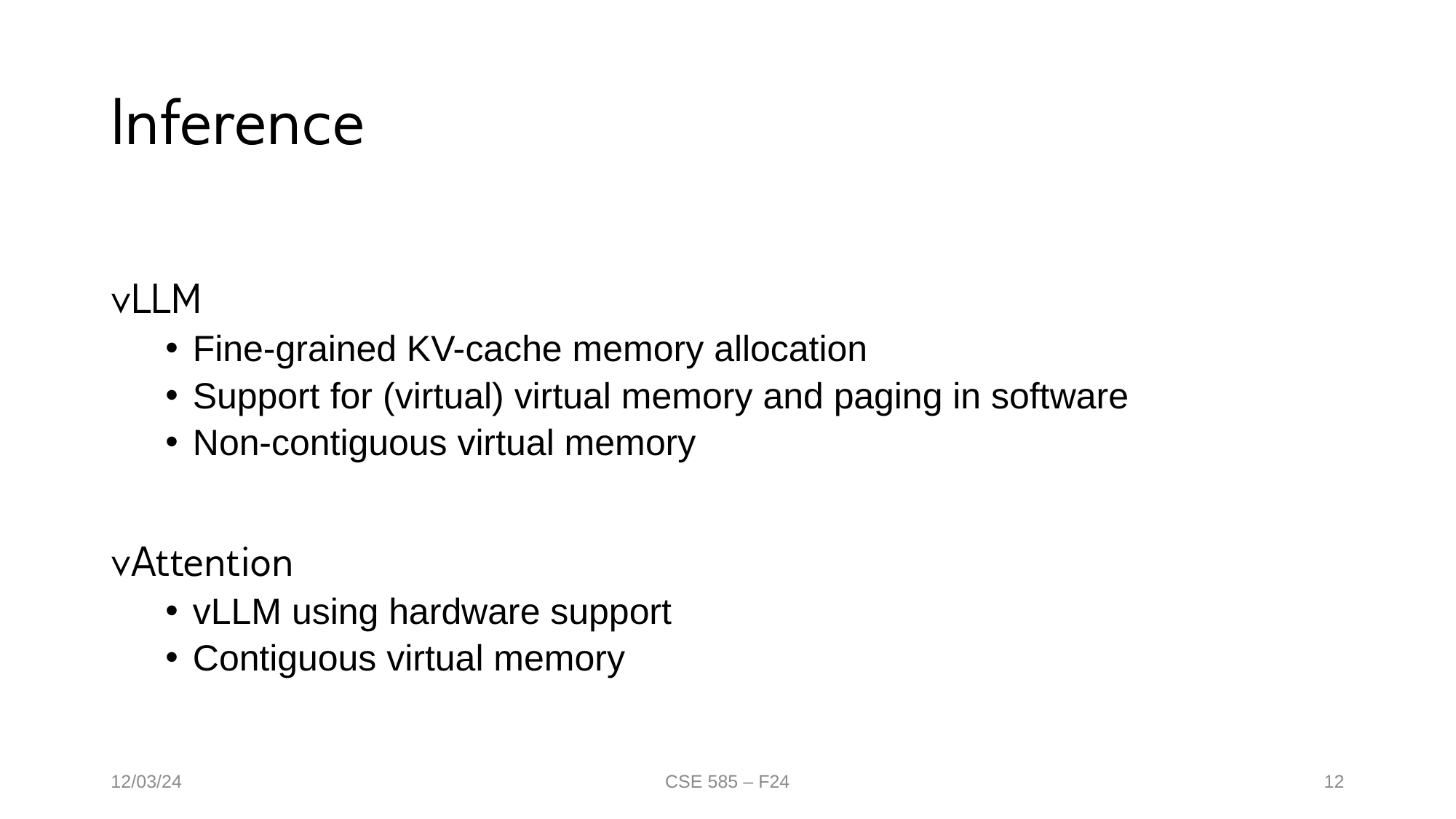

# Inference
vLLM
Fine-grained KV-cache memory allocation
Support for (virtual) virtual memory and paging in software
Non-contiguous virtual memory

vAttention
vLLM using hardware support
Contiguous virtual memory
12/03/24
CSE 585 – F24
12